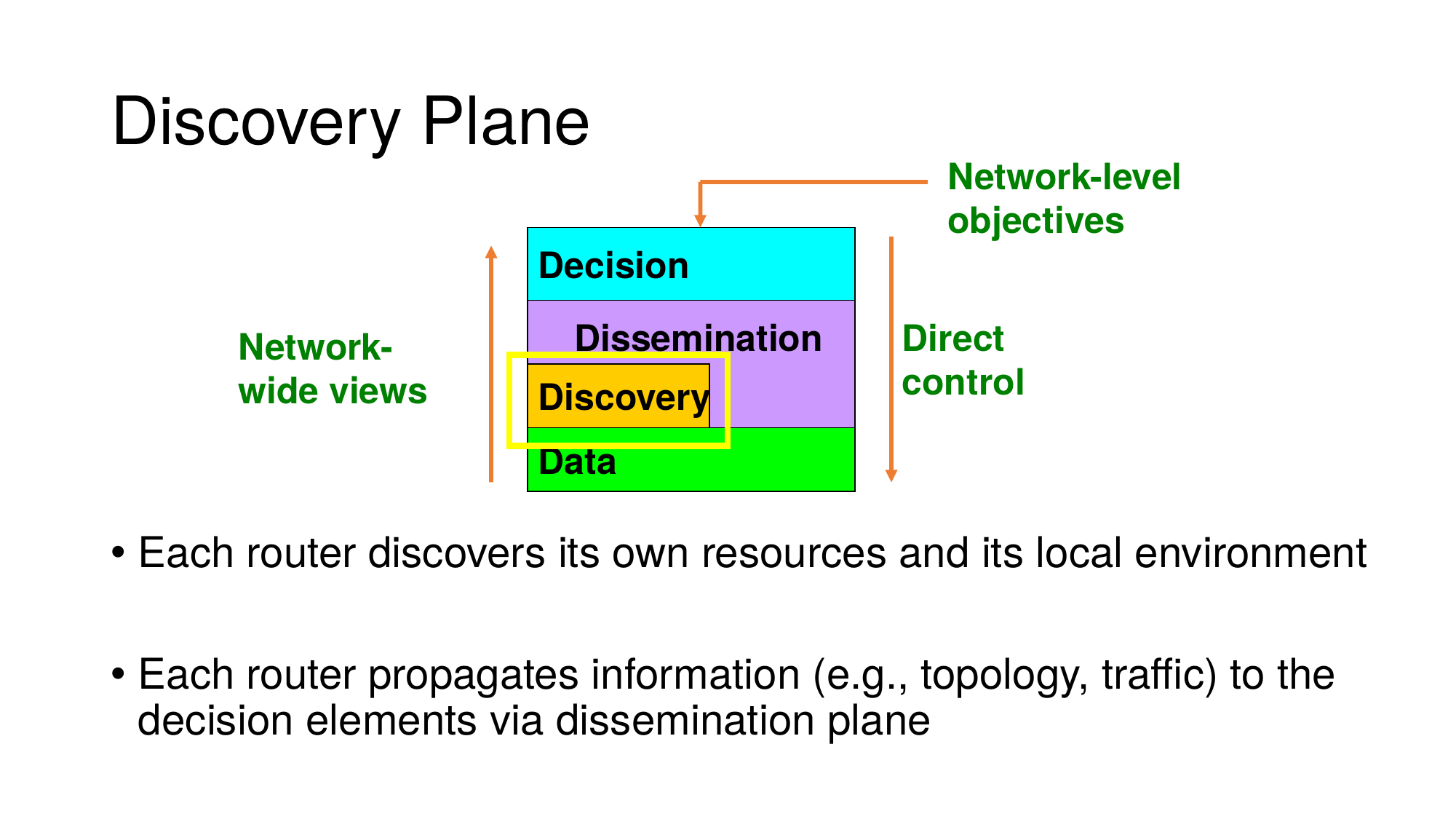

# Discovery Plane
Network-level objectives

Decision

Dissemination
Direct control
Network-wide views

Discovery
Data
Each router discovers its own resources and its local environment

Each router propagates information (e.g., topology, traffic) to the decision elements via dissemination plane